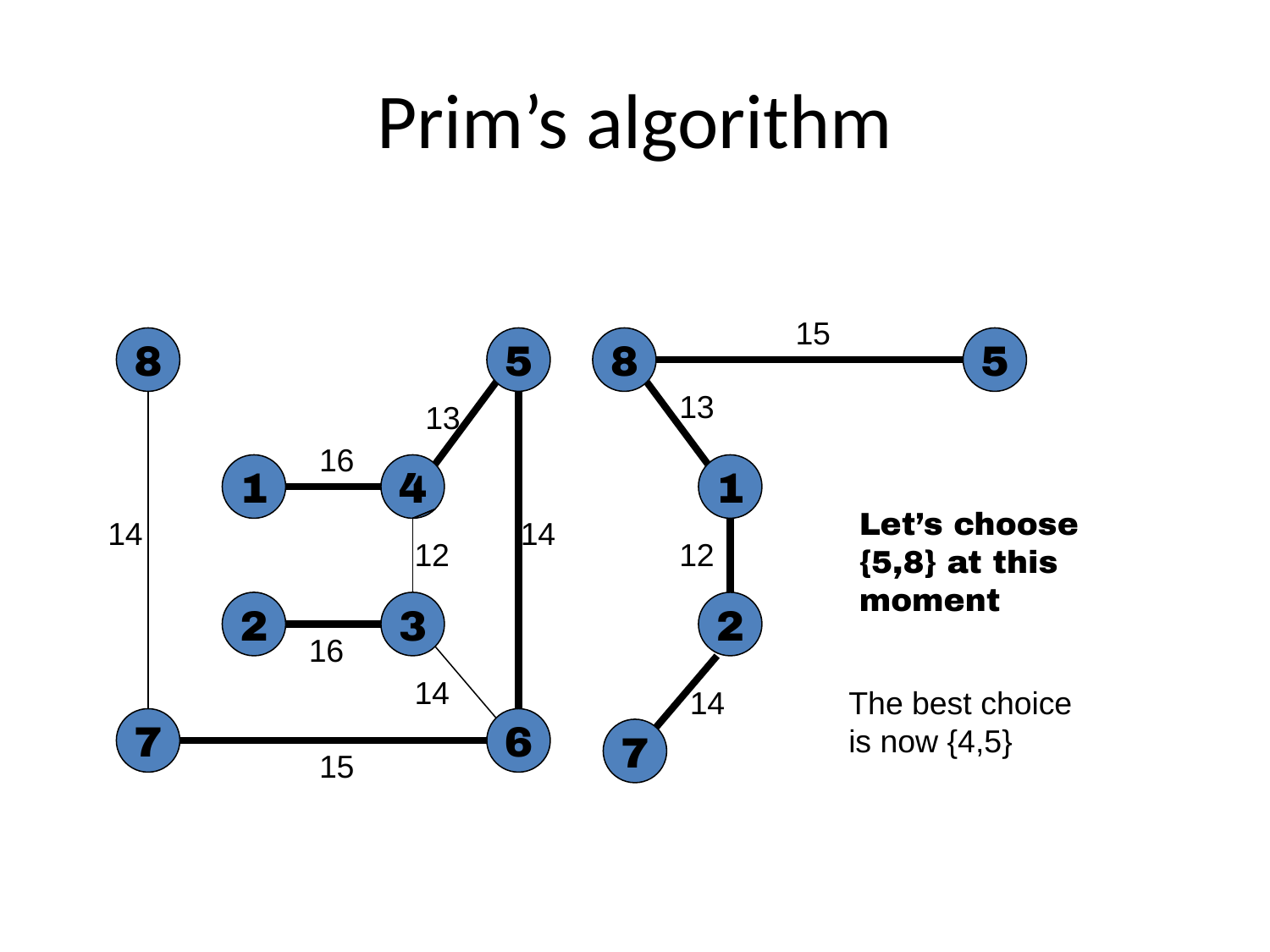

# Prim’s algorithm
15
8
5
8
5
13
13
16
1
4
1

Let’s choose {5,8} at this moment
14

14
12
12
2
3
2
16
14
14
The best choice is now {4,5}
7
6
7
15